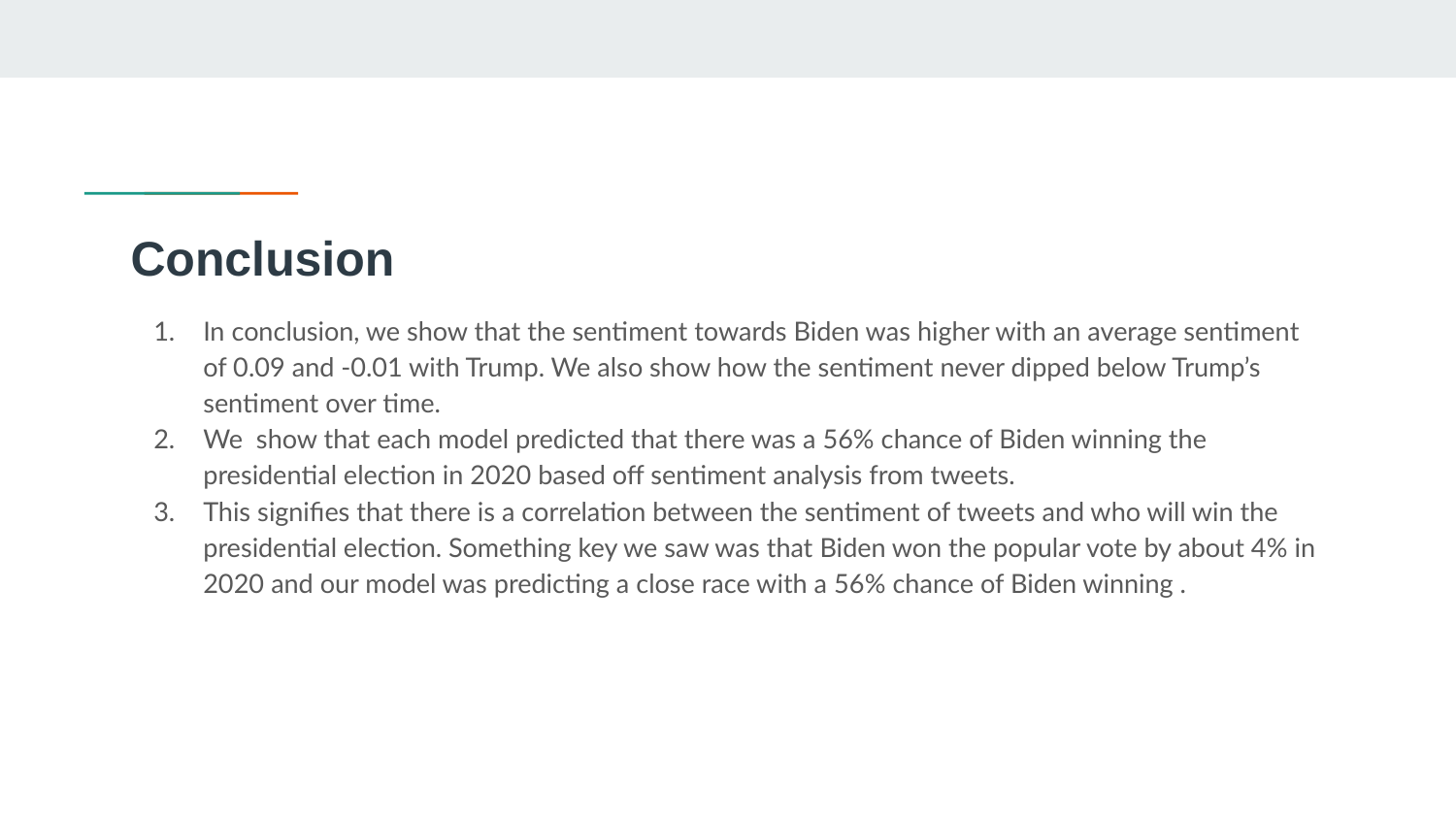

# Conclusion
In conclusion, we show that the sentiment towards Biden was higher with an average sentiment of 0.09 and -0.01 with Trump. We also show how the sentiment never dipped below Trump’s sentiment over time.
We  show that each model predicted that there was a 56% chance of Biden winning the presidential election in 2020 based off sentiment analysis from tweets.
This signifies that there is a correlation between the sentiment of tweets and who will win the presidential election. Something key we saw was that Biden won the popular vote by about 4% in 2020 and our model was predicting a close race with a 56% chance of Biden winning .